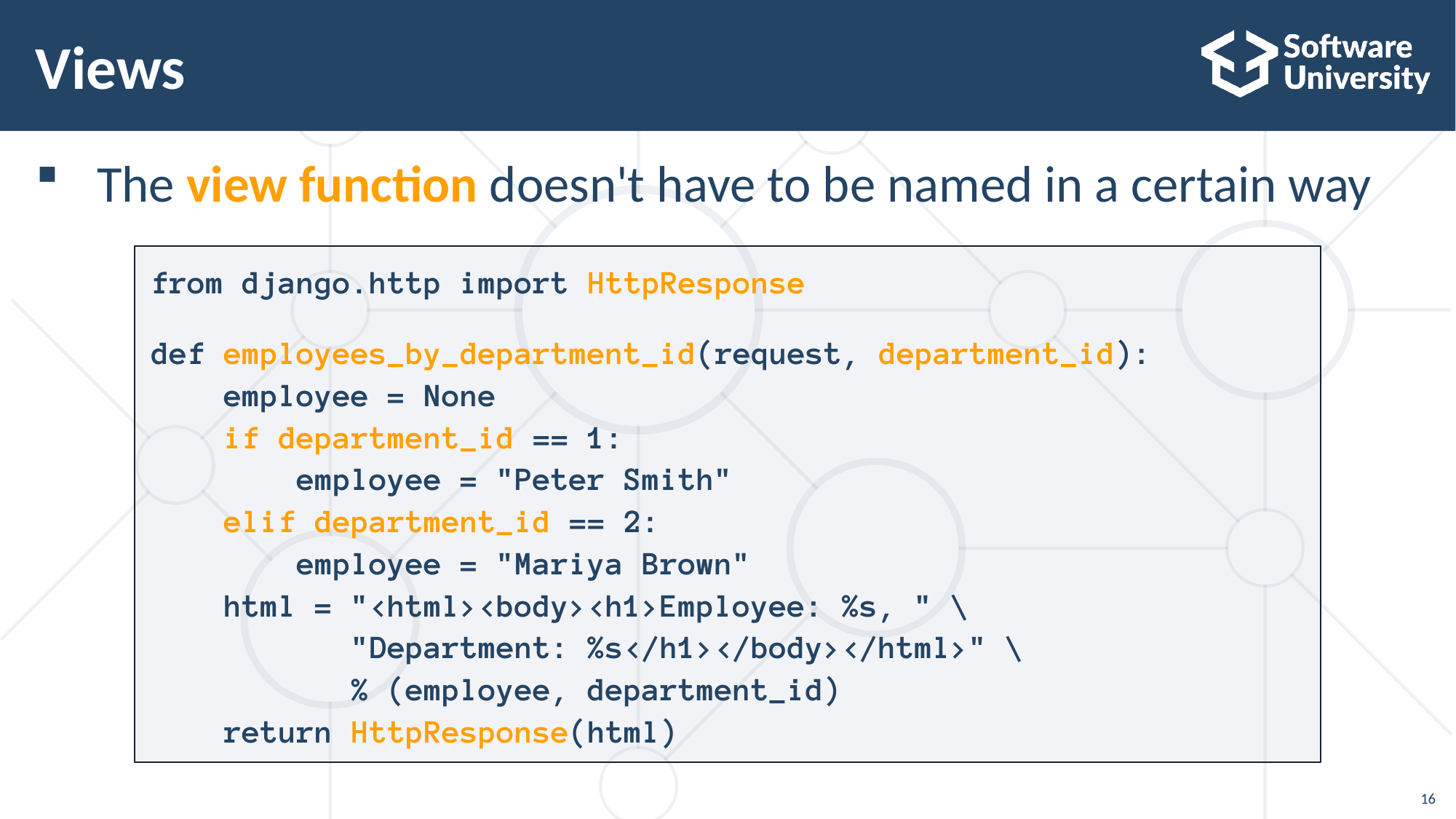

# Views
The view function doesn't have to be named in a certain way

from django.http import HttpResponse

def employees_by_department_id(request, department_id):
    employee = None
    if department_id == 1:
        employee = "Peter Smith"
    elif department_id == 2:
        employee = "Mariya Brown"
    html = "<html><body><h1>Employee: %s, " \
           "Department: %s</h1></body></html>" \
           % (employee, department_id)
    return HttpResponse(html)
16